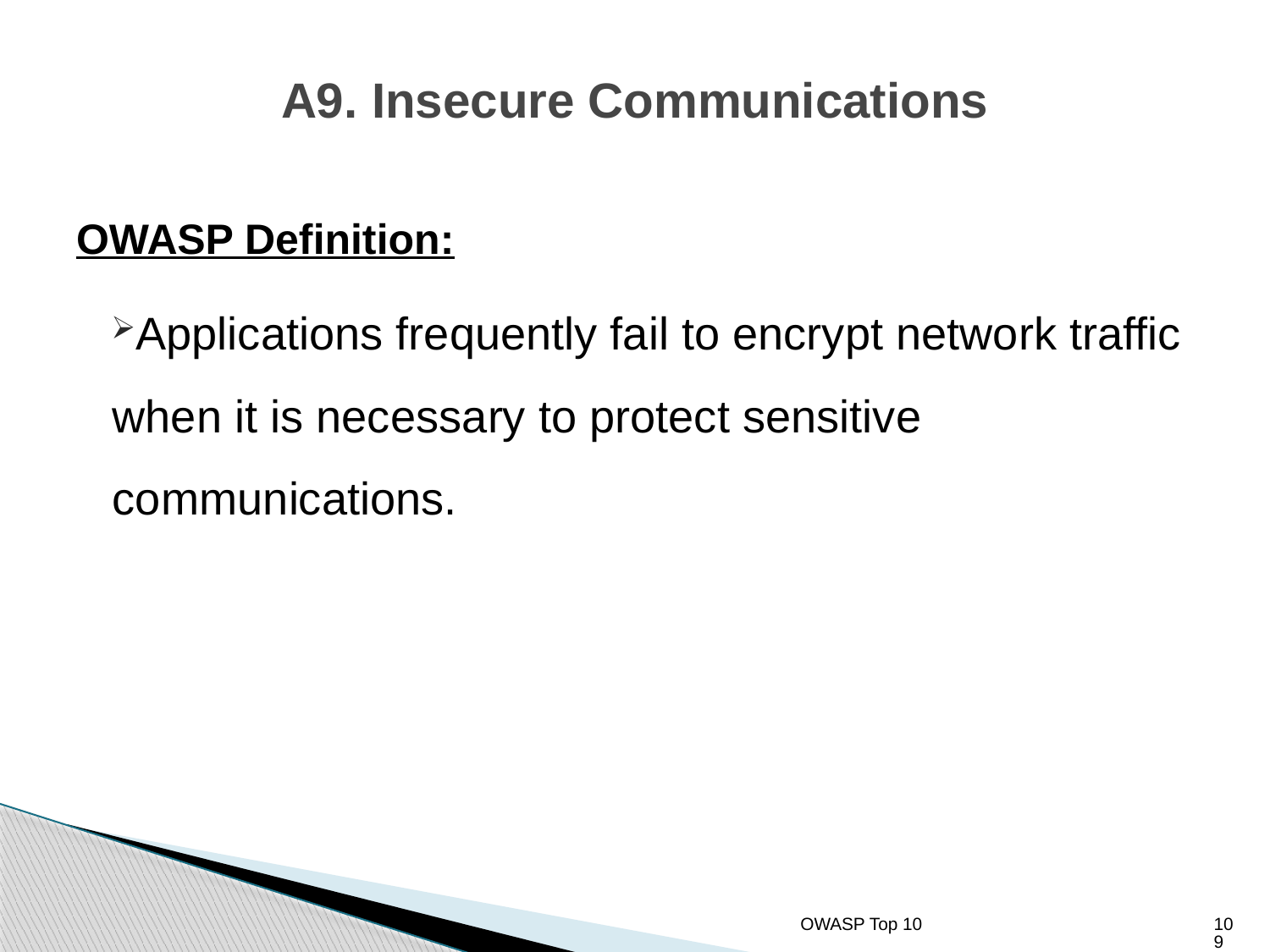

# A9. Insecure Communications
OWASP Definition:
Applications frequently fail to encrypt network traffic when it is necessary to protect sensitive communications.

OWASP Top 10
109